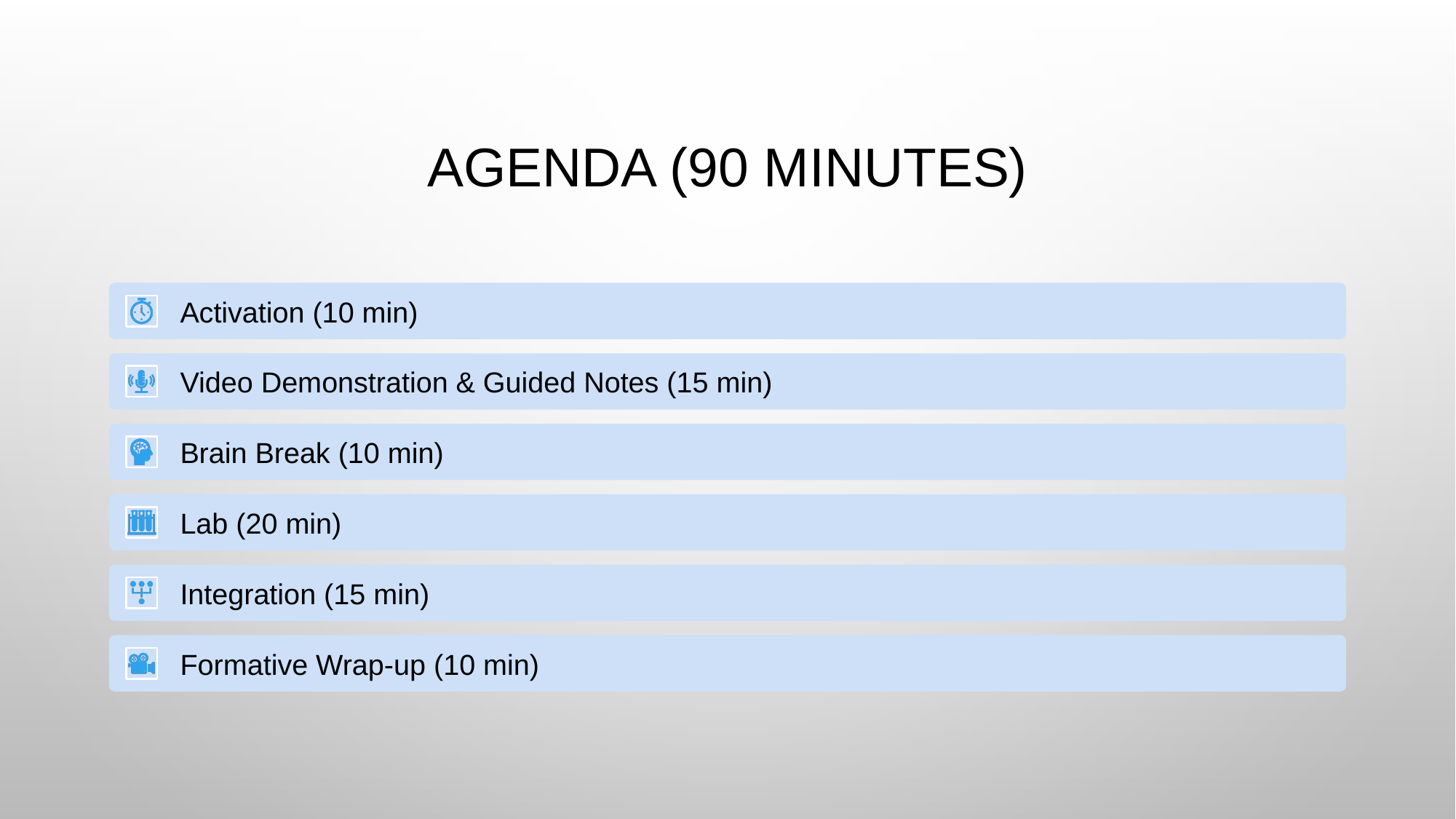

# Agenda (90 minutes)
Activation (10 min)
Video Demonstration & Guided Notes (15 min)
Brain Break (10 min)
Lab (20 min)
Integration (15 min)
Formative Wrap-up (10 min)